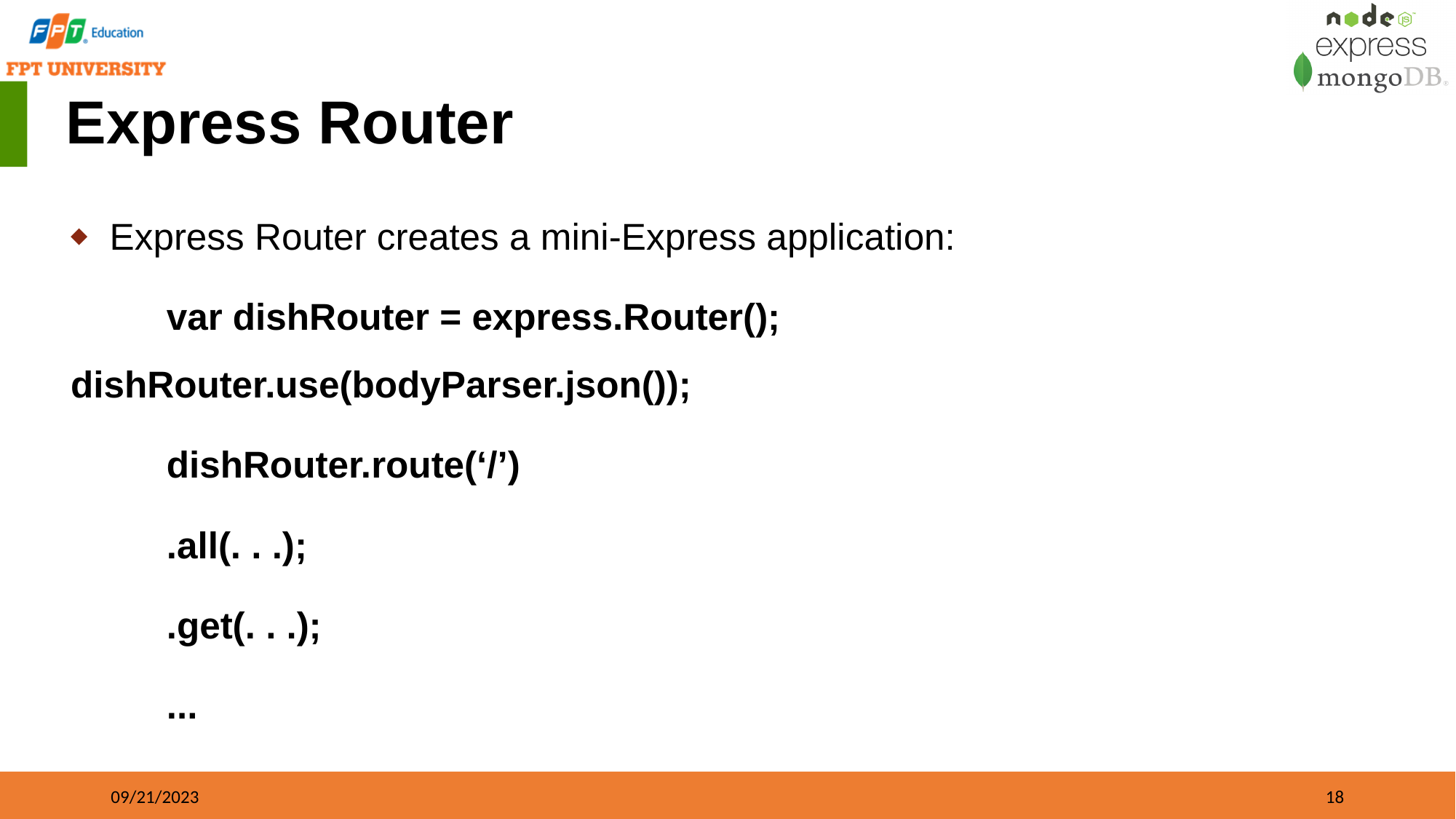

# Express Router
Express Router creates a mini-Express application:
	var dishRouter = express.Router(); 	dishRouter.use(bodyParser.json());
	dishRouter.route(‘/’)
	.all(. . .);
	.get(. . .);
	...
09/21/2023
18